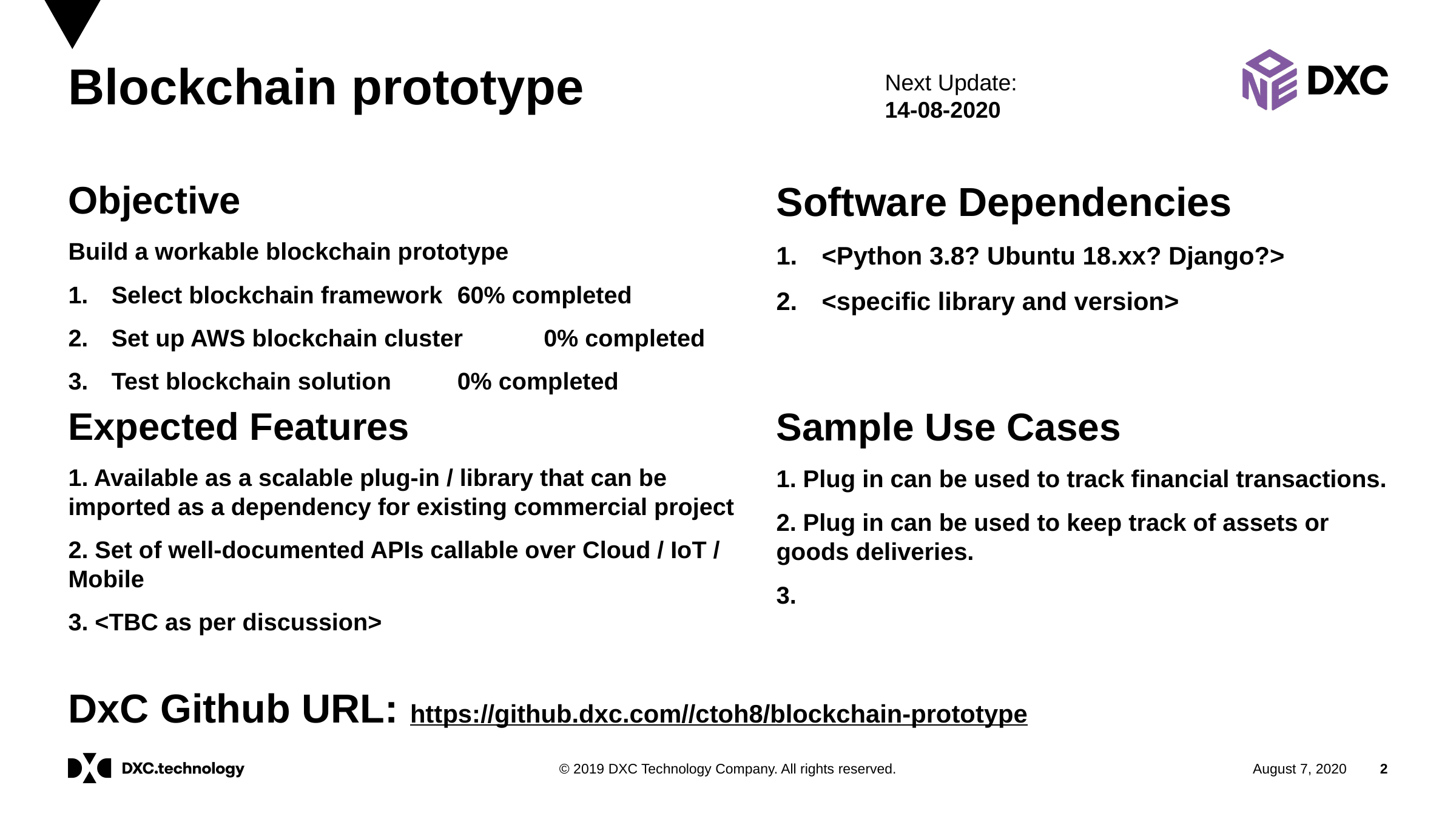

# Blockchain prototype
Next Update:
14-08-2020
Software Dependencies
<Python 3.8? Ubuntu 18.xx? Django?>
<specific library and version>

Objective
Build a workable blockchain prototype
Select blockchain framework	60% completed
Set up AWS blockchain cluster	0% completed
Test blockchain solution	0% completed

Expected Features
1. Available as a scalable plug-in / library that can be imported as a dependency for existing commercial project
2. Set of well-documented APIs callable over Cloud / IoT / Mobile
3. <TBC as per discussion>

Sample Use Cases
1. Plug in can be used to track financial transactions.
2. Plug in can be used to keep track of assets or goods deliveries.
3.

DxC Github URL: https://github.dxc.com//ctoh8/blockchain-prototype